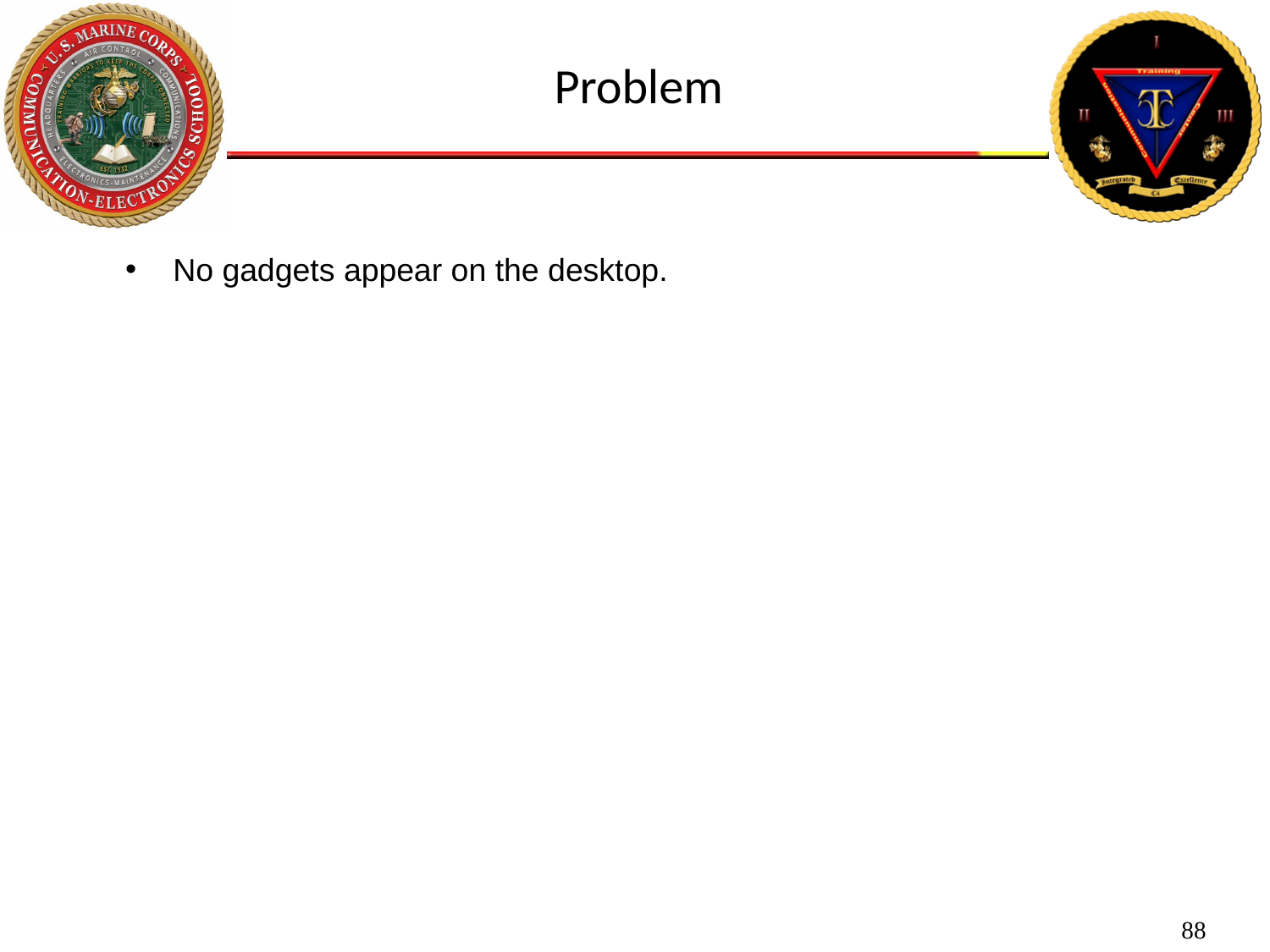

Problem
No gadgets appear on the desktop.